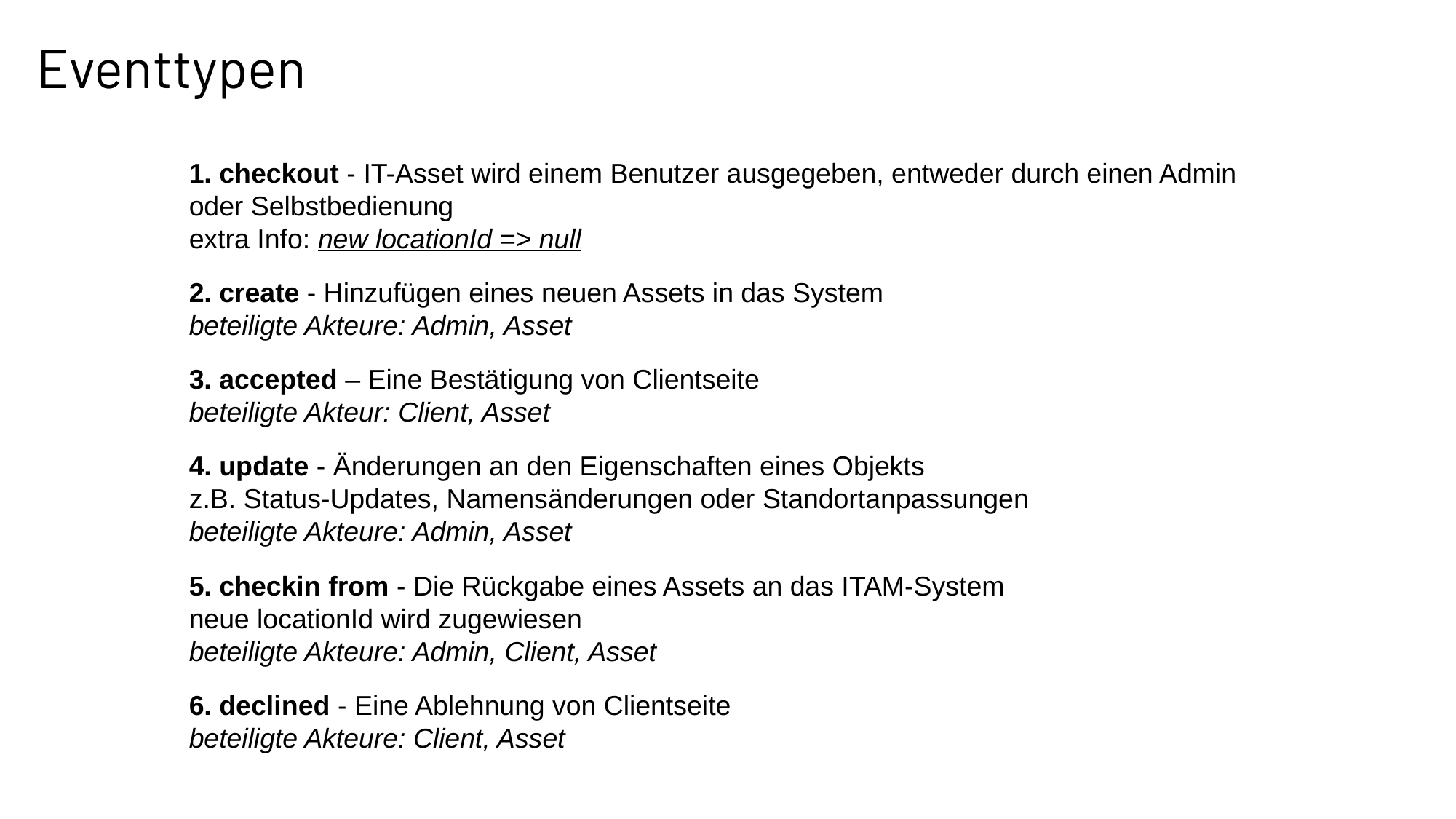

Eventtypen

1. checkout - IT-Asset wird einem Benutzer ausgegeben, entweder durch einen Admin oder Selbstbedienung
extra Info: new locationId => null
2. create - Hinzufügen eines neuen Assets in das System
beteiligte Akteure: Admin, Asset
3. accepted – Eine Bestätigung von Clientseite
beteiligte Akteur: Client, Asset
4. update - Änderungen an den Eigenschaften eines Objekts
z.B. Status-Updates, Namensänderungen oder Standortanpassungen
beteiligte Akteure: Admin, Asset
5. checkin from - Die Rückgabe eines Assets an das ITAM-System
neue locationId wird zugewiesen
beteiligte Akteure: Admin, Client, Asset
6. declined - Eine Ablehnung von Clientseite
beteiligte Akteure: Client, Asset